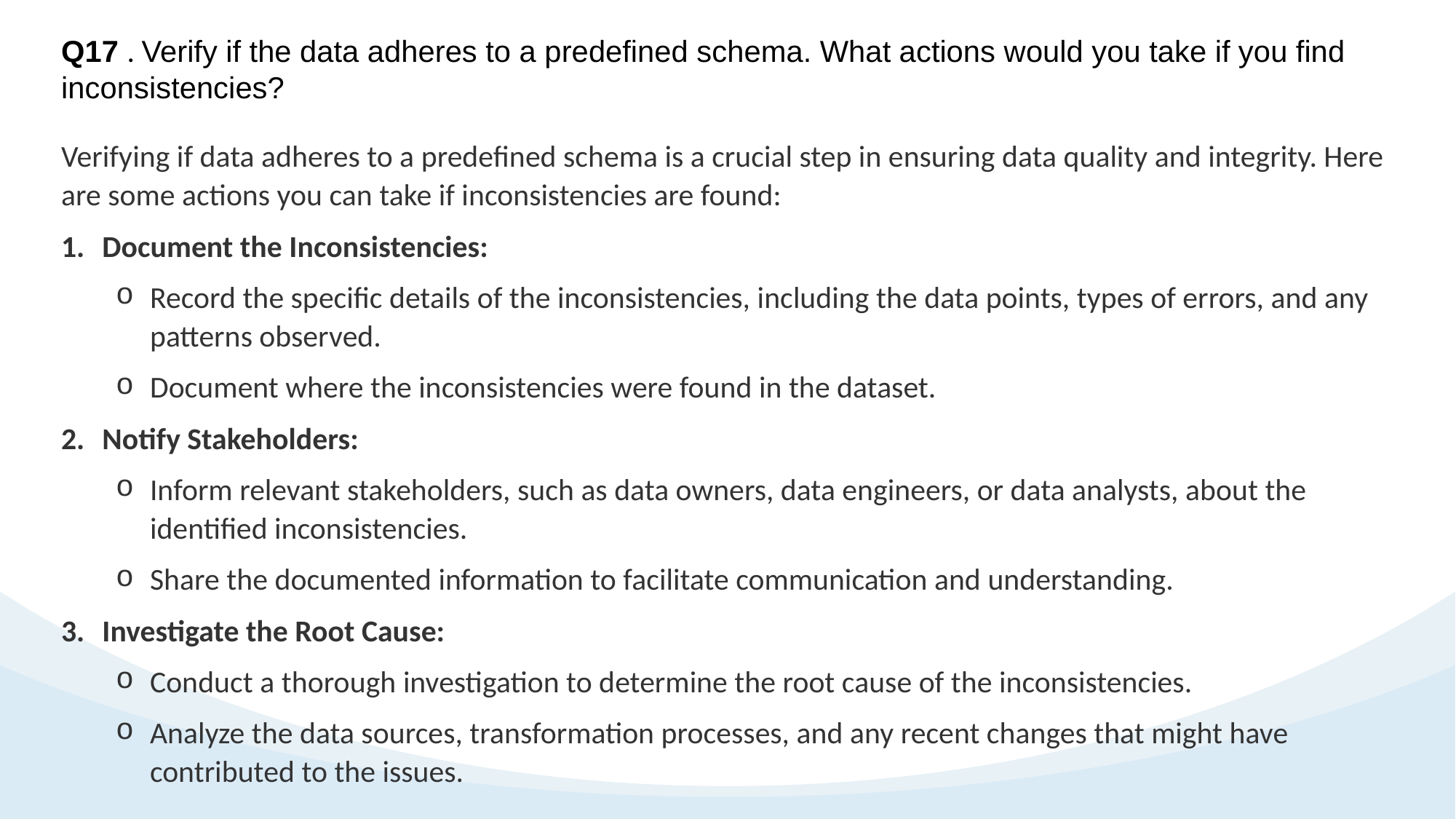

Q17 . Verify if the data adheres to a predefined schema. What actions would you take if you find inconsistencies?
Verifying if data adheres to a predefined schema is a crucial step in ensuring data quality and integrity. Here are some actions you can take if inconsistencies are found:
Document the Inconsistencies:
Record the specific details of the inconsistencies, including the data points, types of errors, and any patterns observed.
Document where the inconsistencies were found in the dataset.
Notify Stakeholders:
Inform relevant stakeholders, such as data owners, data engineers, or data analysts, about the identified inconsistencies.
Share the documented information to facilitate communication and understanding.
Investigate the Root Cause:
Conduct a thorough investigation to determine the root cause of the inconsistencies.
Analyze the data sources, transformation processes, and any recent changes that might have contributed to the issues.